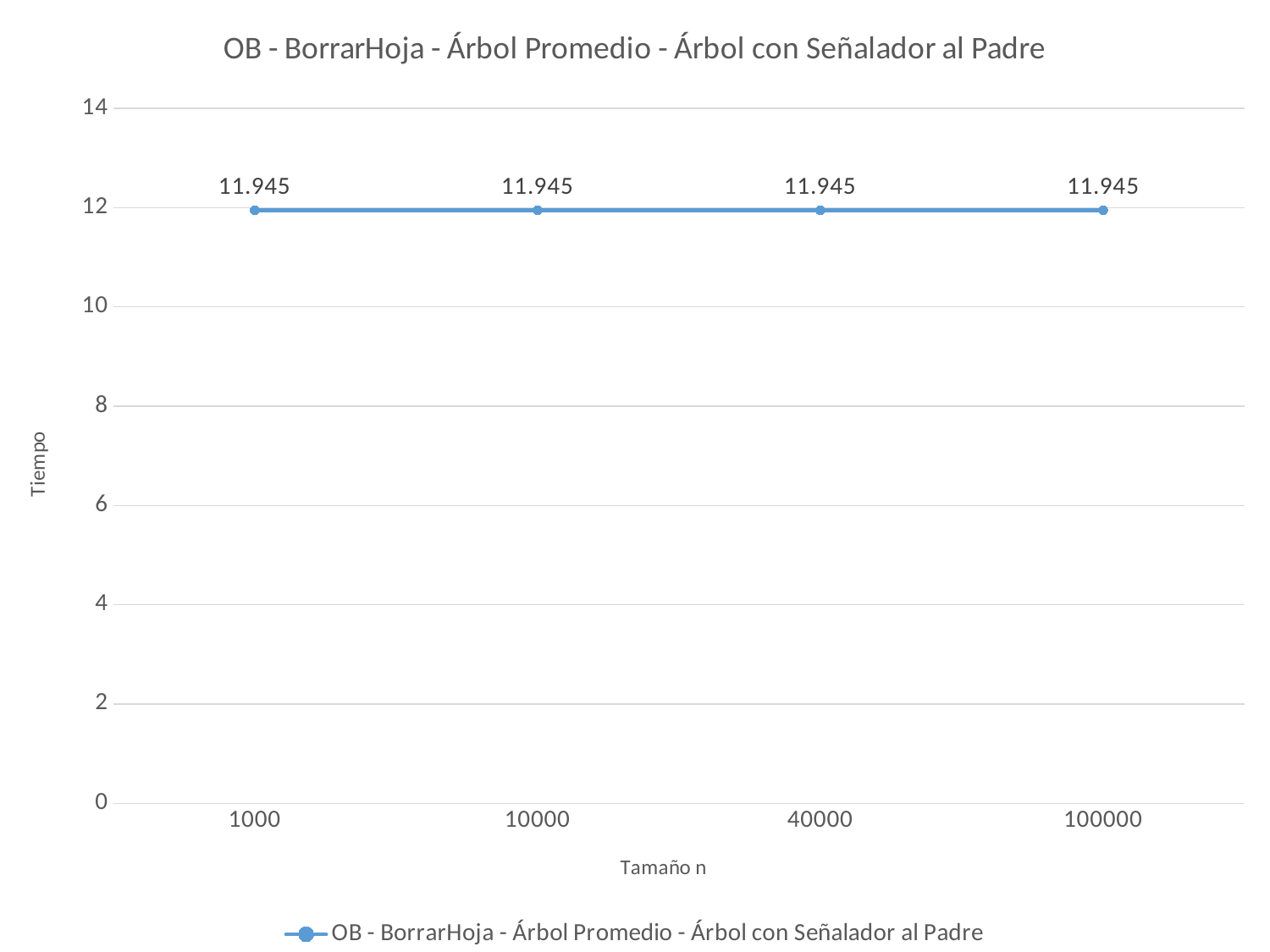

### Chart:

| Category | OB - BorrarHoja - Árbol Promedio - Árbol con Señalador al Padre |
|---|---|
| 1000 | 11.945 |
| 10000 | 11.945 |
| 40000 | 11.945 |
| 100000 | 11.945 |